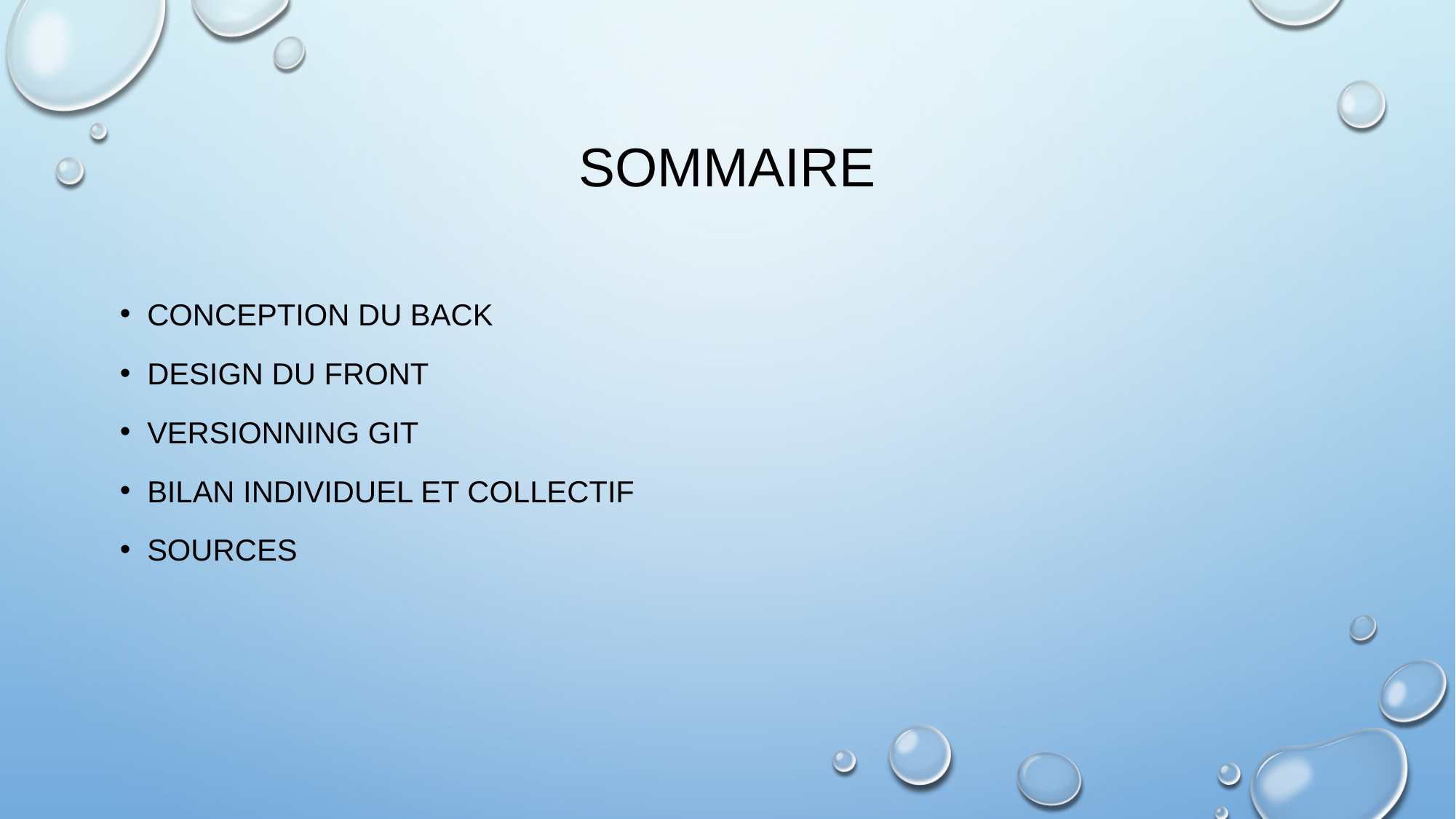

# Sommaire
Conception du back
Design du front
Versionning GIT
Bilan individuel et collectif
sources